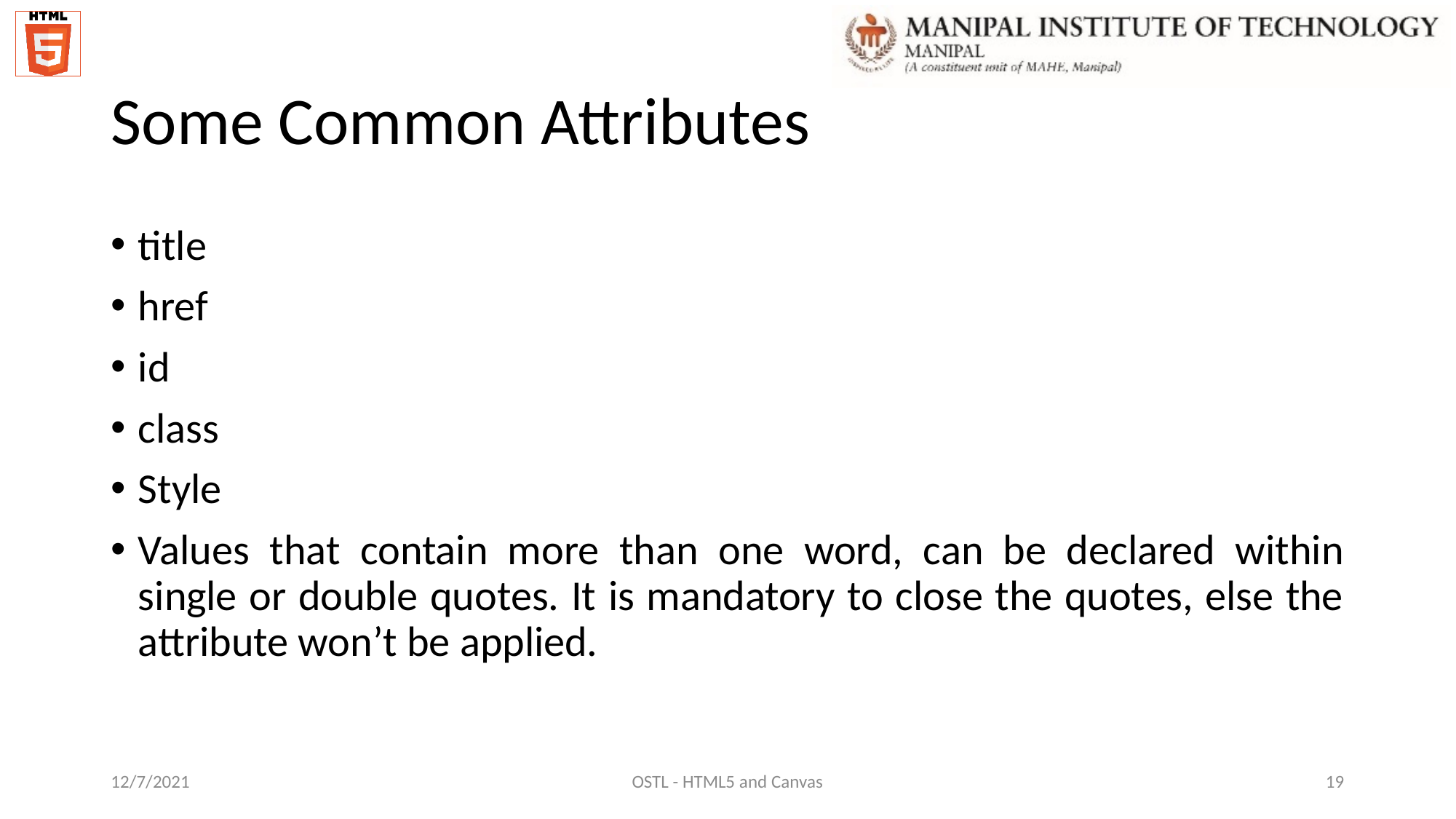

# Some Common Attributes
title
href
id
class
Style
Values that contain more than one word, can be declared within single or double quotes. It is mandatory to close the quotes, else the attribute won’t be applied.
12/7/2021
OSTL - HTML5 and Canvas
19